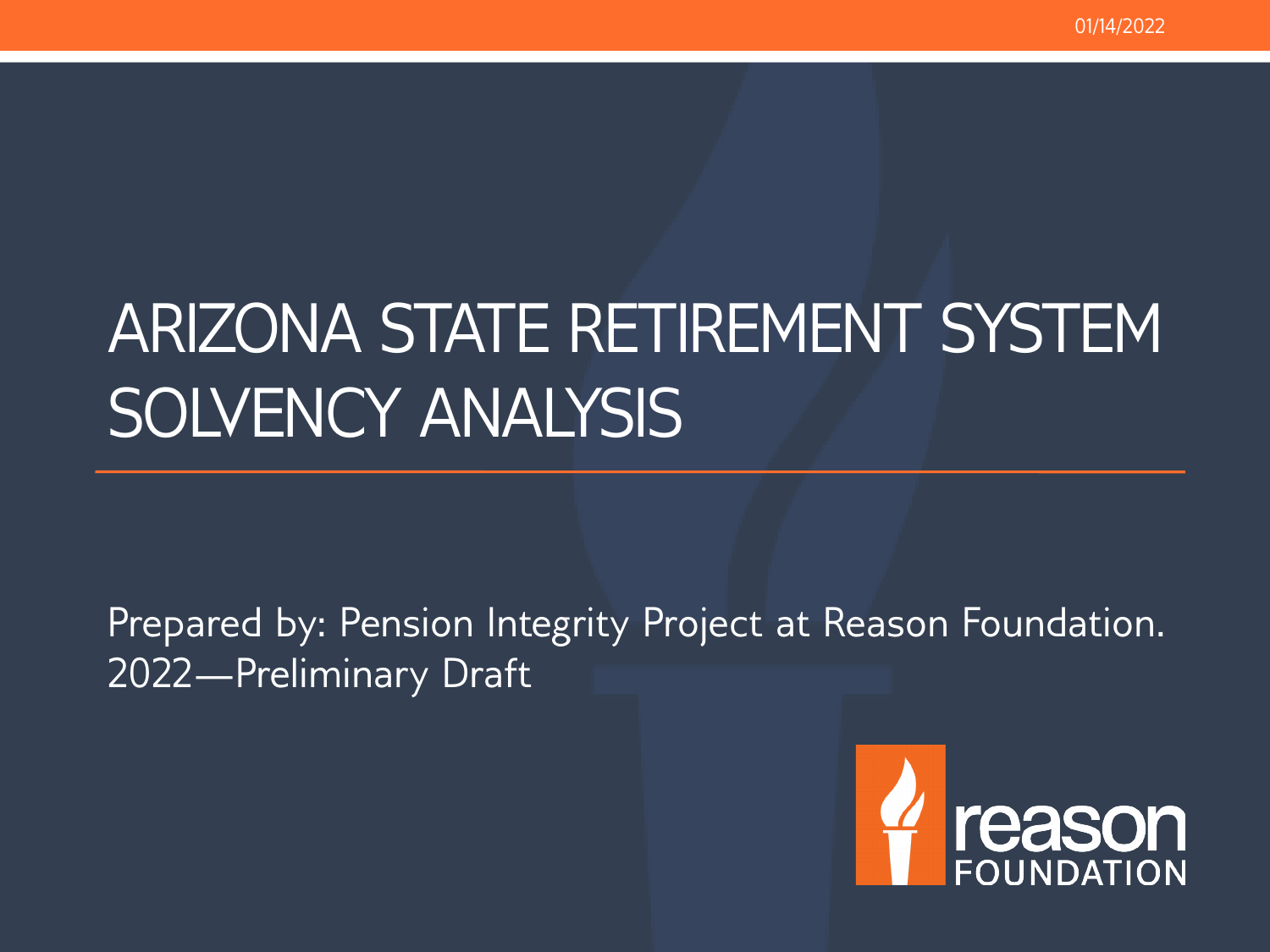

01/14/2022
# Arizona State Retirement System Solvency Analysis
Prepared by: Pension Integrity Project at Reason Foundation. 2022—Preliminary Draft